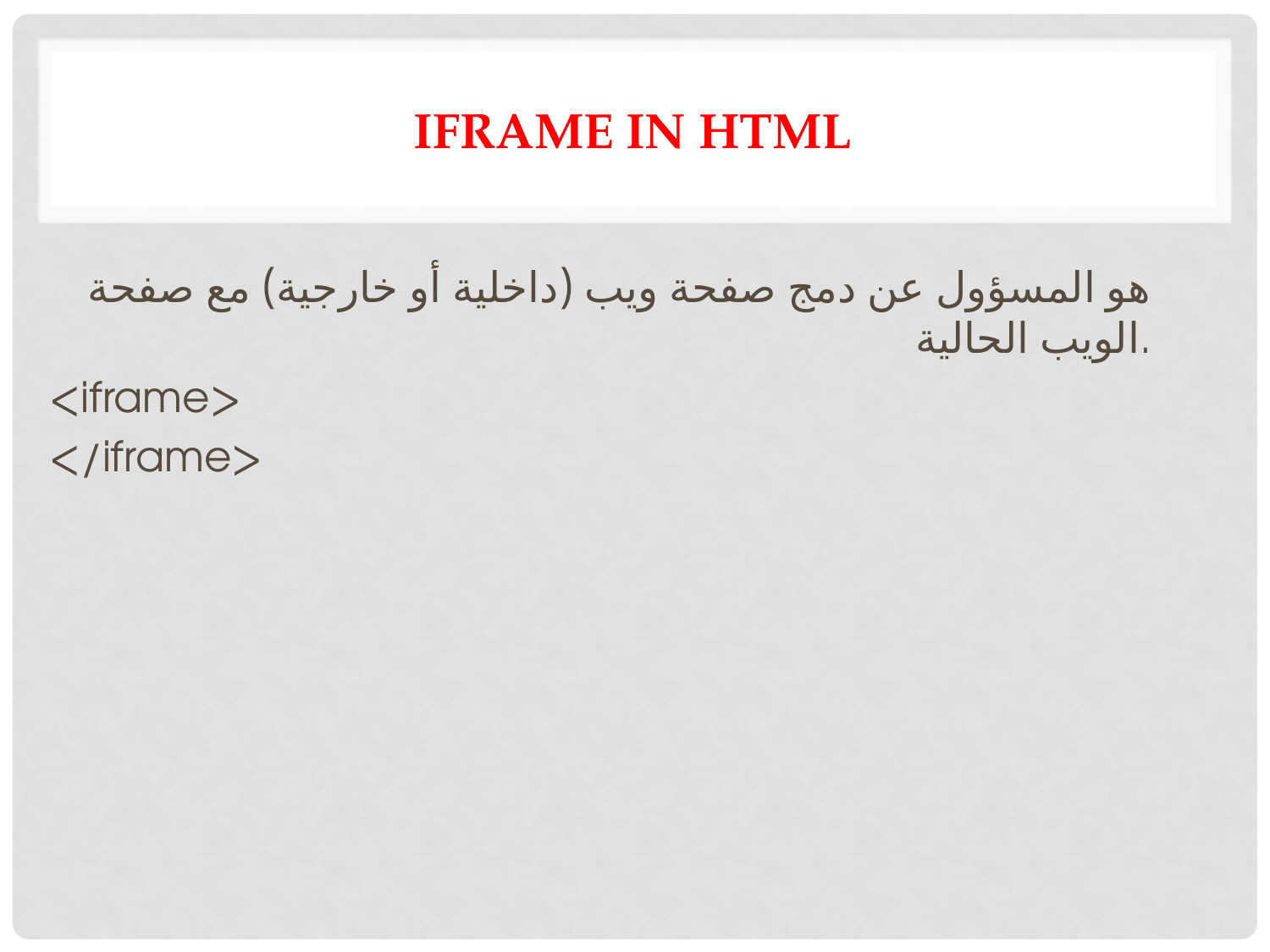

# Iframe in HTML
هو المسؤول عن دمج صفحة ويب (داخلية أو خارجية) مع صفحة الويب الحالية.
<iframe>
</iframe>